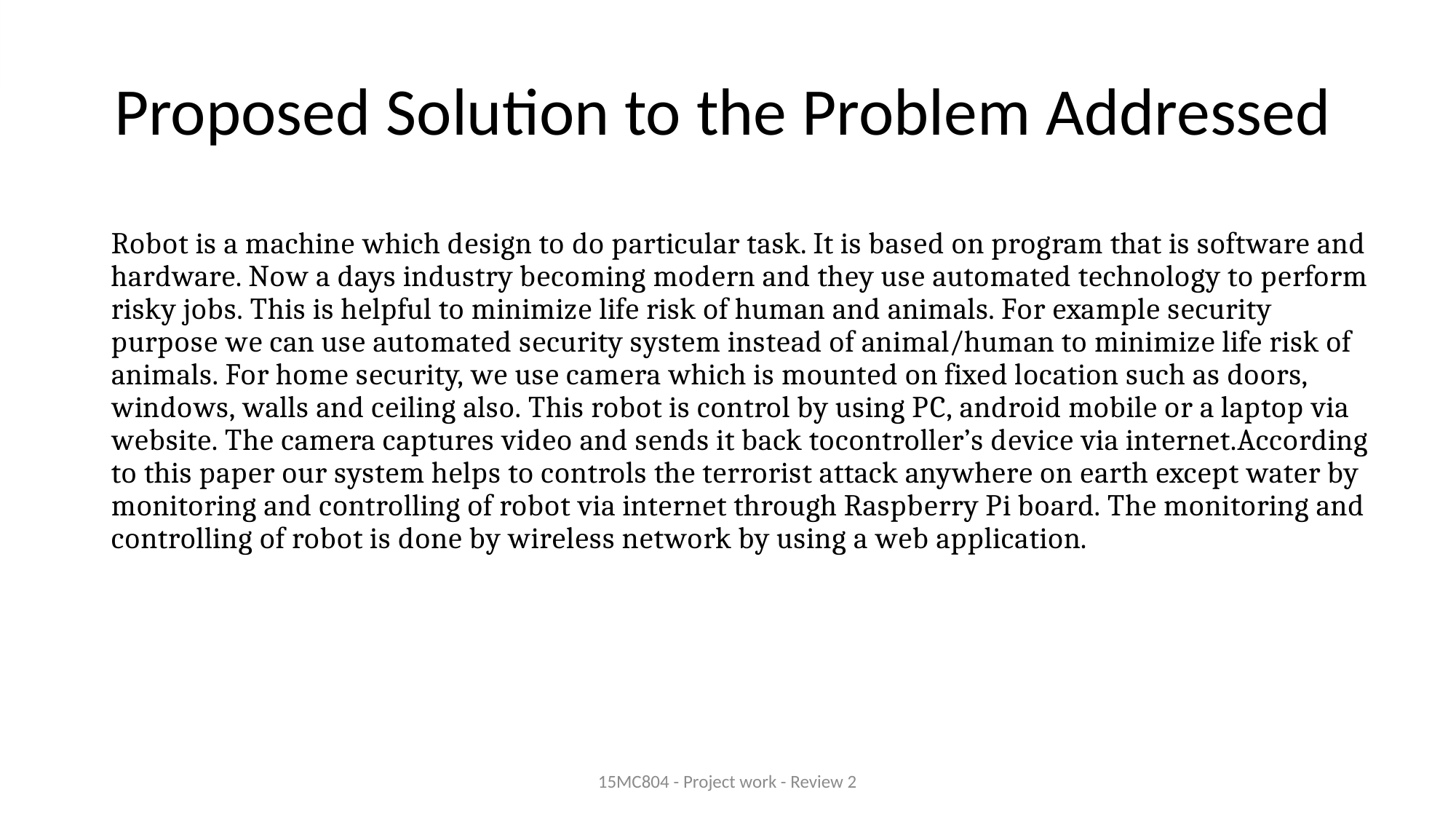

# Proposed Solution to the Problem Addressed
Robot is a machine which design to do particular task. It is based on program that is software and hardware. Now a days industry becoming modern and they use automated technology to perform risky jobs. This is helpful to minimize life risk of human and animals. For example security purpose we can use automated security system instead of animal/human to minimize life risk of animals. For home security, we use camera which is mounted on fixed location such as doors, windows, walls and ceiling also. This robot is control by using PC, android mobile or a laptop via website. The camera captures video and sends it back tocontroller’s device via internet.According to this paper our system helps to controls the terrorist attack anywhere on earth except water by monitoring and controlling of robot via internet through Raspberry Pi board. The monitoring and controlling of robot is done by wireless network by using a web application.
15MC804 - Project work - Review 2